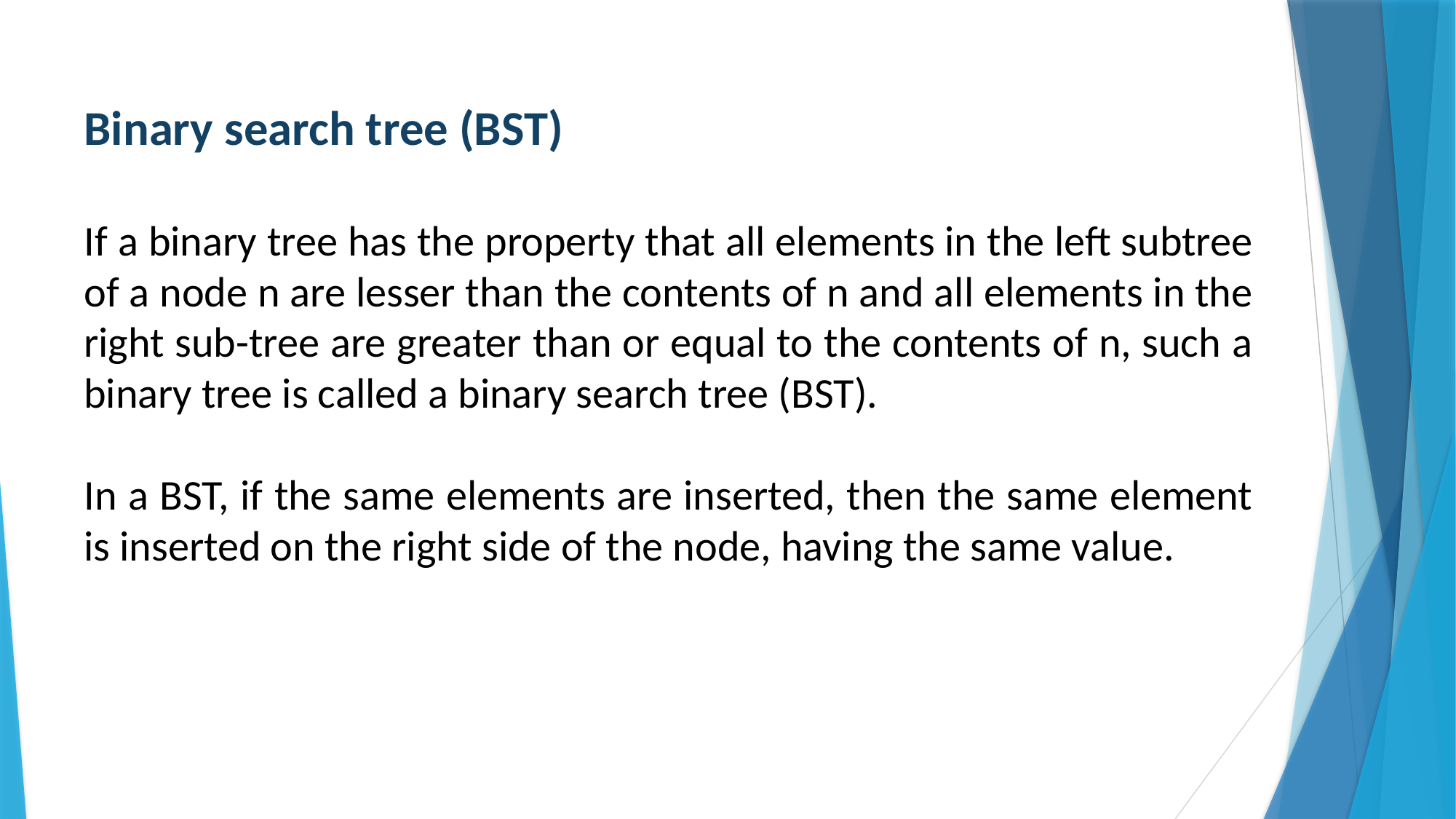

Binary search tree (BST)

If a binary tree has the property that all elements in the left subtree of a node n are lesser than the contents of n and all elements in the right sub-tree are greater than or equal to the contents of n, such a binary tree is called a binary search tree (BST).

In a BST, if the same elements are inserted, then the same element is inserted on the right side of the node, having the same value.